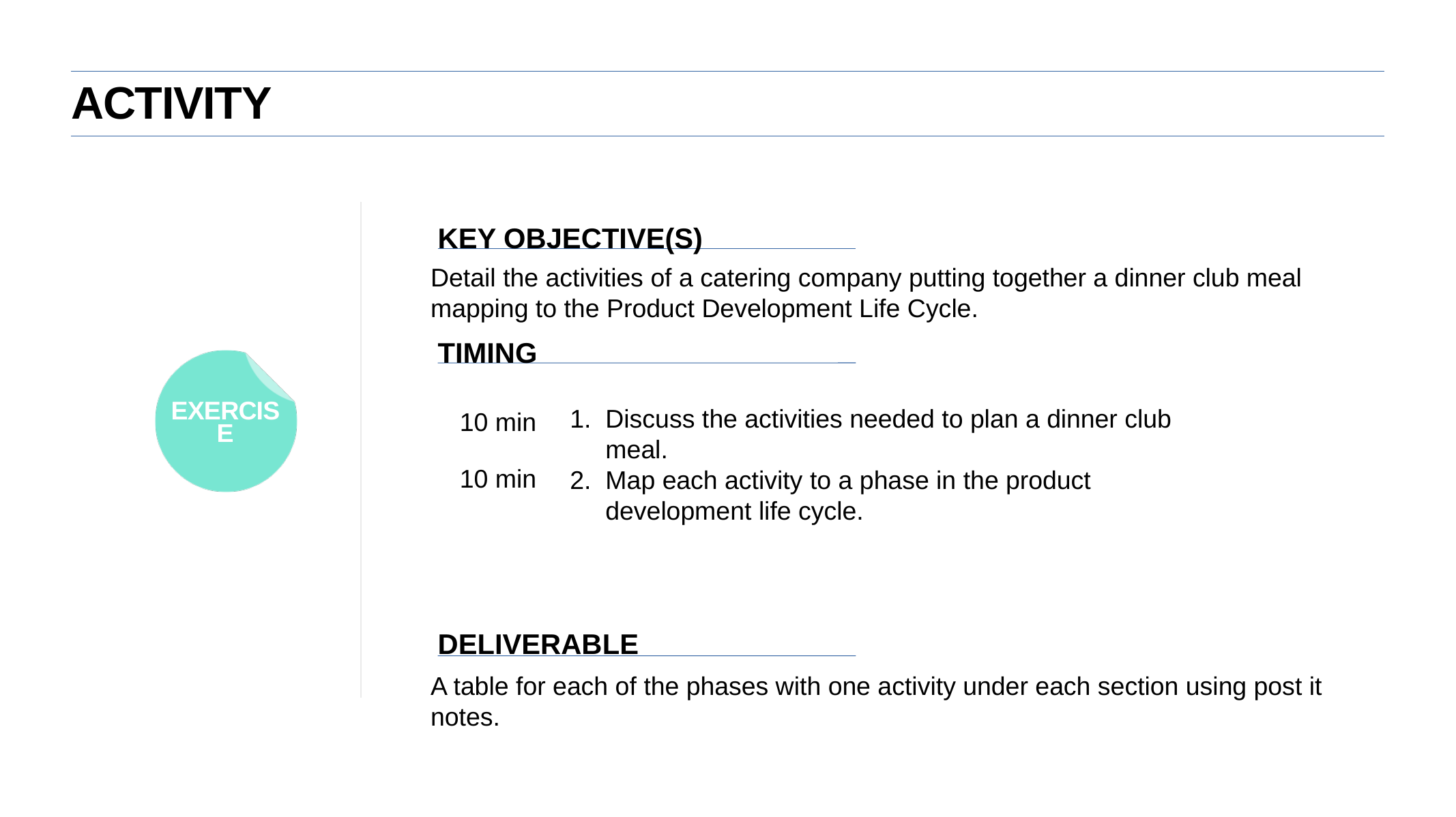

ACTIVITY
Detail the activities of a catering company putting together a dinner club meal mapping to the Product Development Life Cycle.
10 min
Discuss the activities needed to plan a dinner club meal.
Map each activity to a phase in the product development life cycle.
10 min
A table for each of the phases with one activity under each section using post it notes.